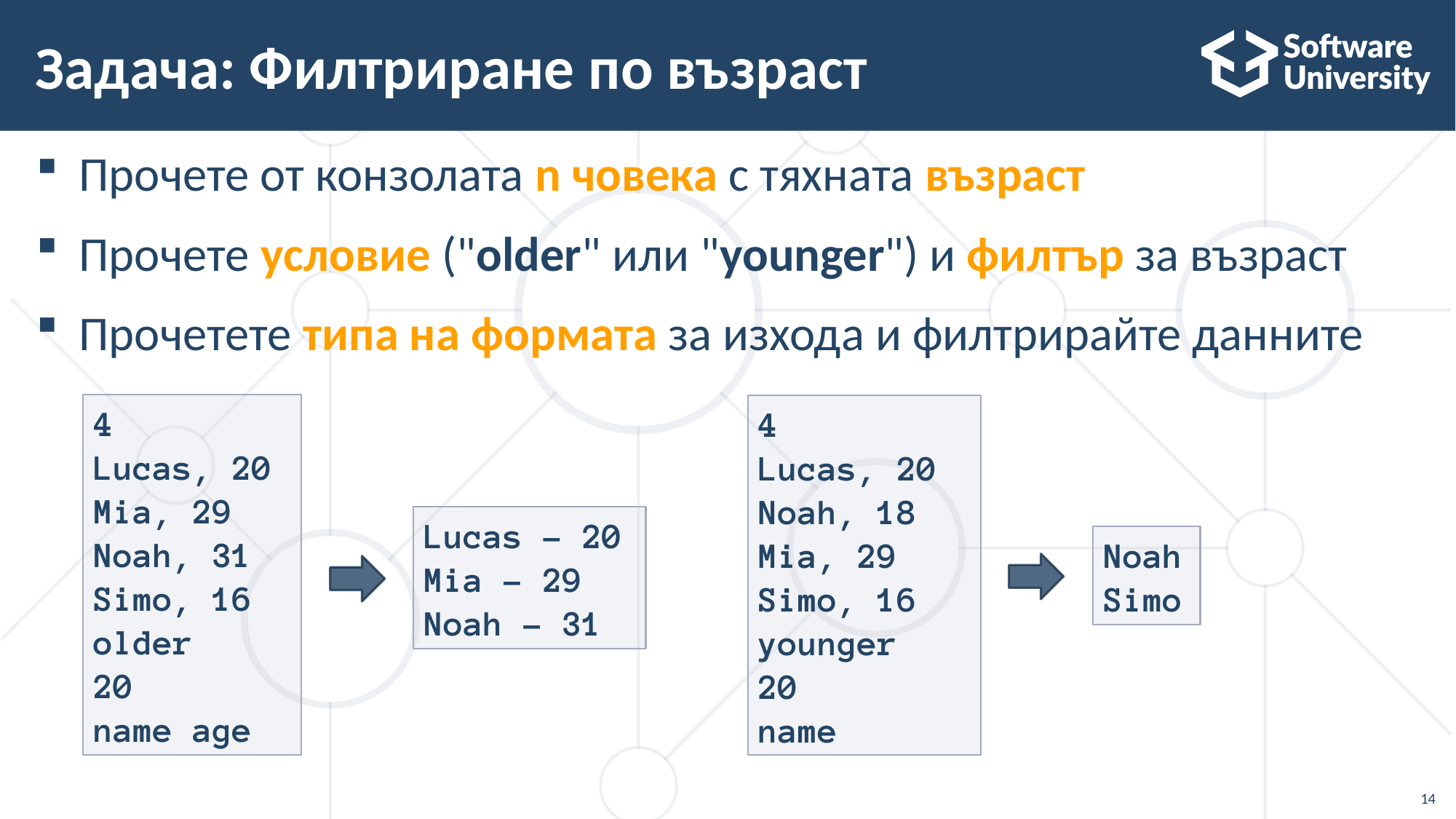

# Задача: Филтриране по възраст
Прочете от конзолата n човека с тяхната възраст
Прочете условие ("older" или "younger") и филтър за възраст
Прочетете типа на формата за изхода и филтрирайте данните
4
Lucas, 20
Mia, 29
Noah, 31
Simo, 16
older
20
name age
4
Lucas, 20
Noah, 18
Mia, 29
Simo, 16
younger
20
name
Lucas - 20
Mia - 29
Noah - 31
Noah
Simo

14